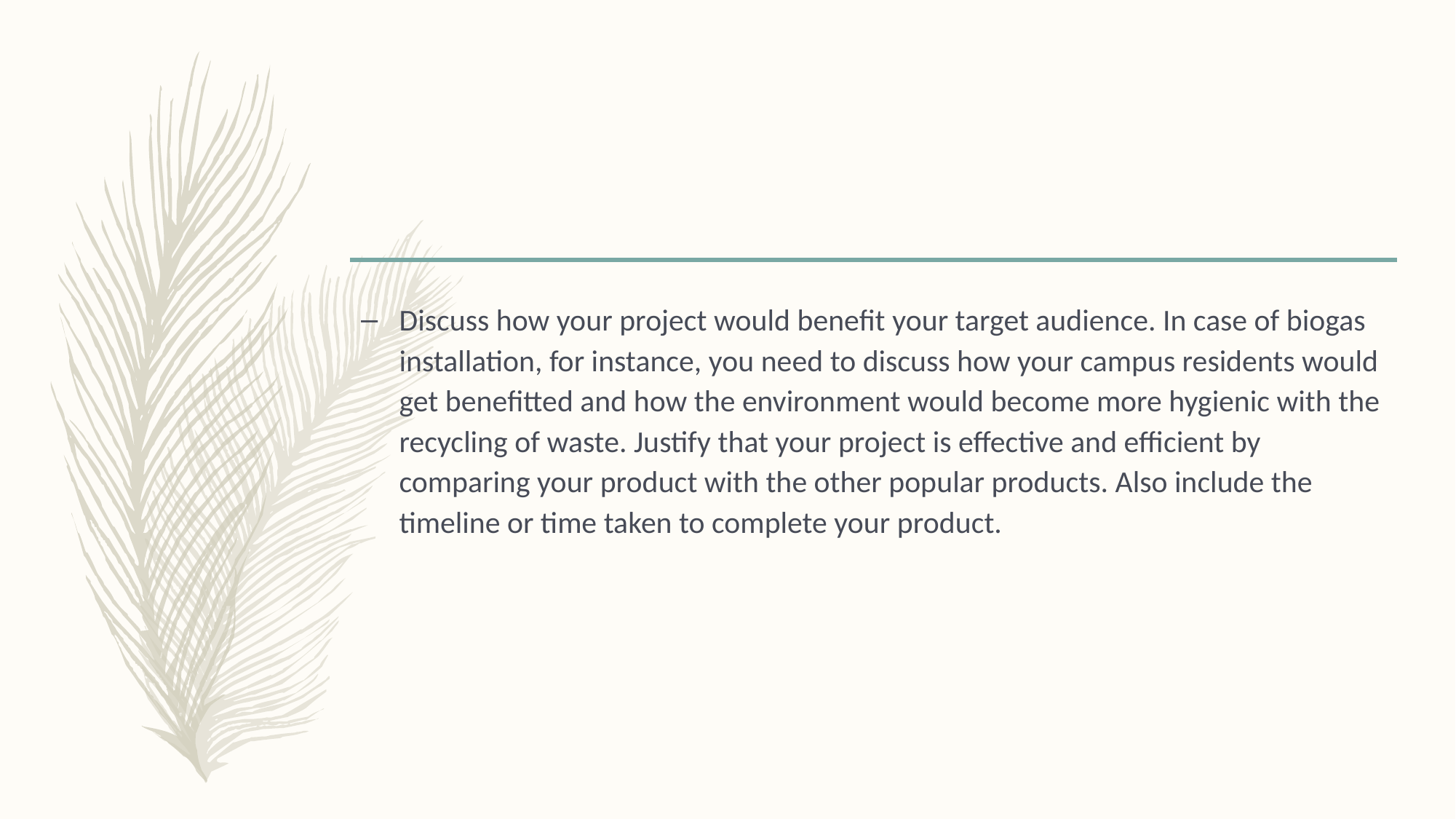

#
Discuss how your project would benefit your target audience. In case of biogas installation, for instance, you need to discuss how your campus residents would get benefitted and how the environment would become more hygienic with the recycling of waste. Justify that your project is effective and efficient by comparing your product with the other popular products. Also include the timeline or time taken to complete your product.